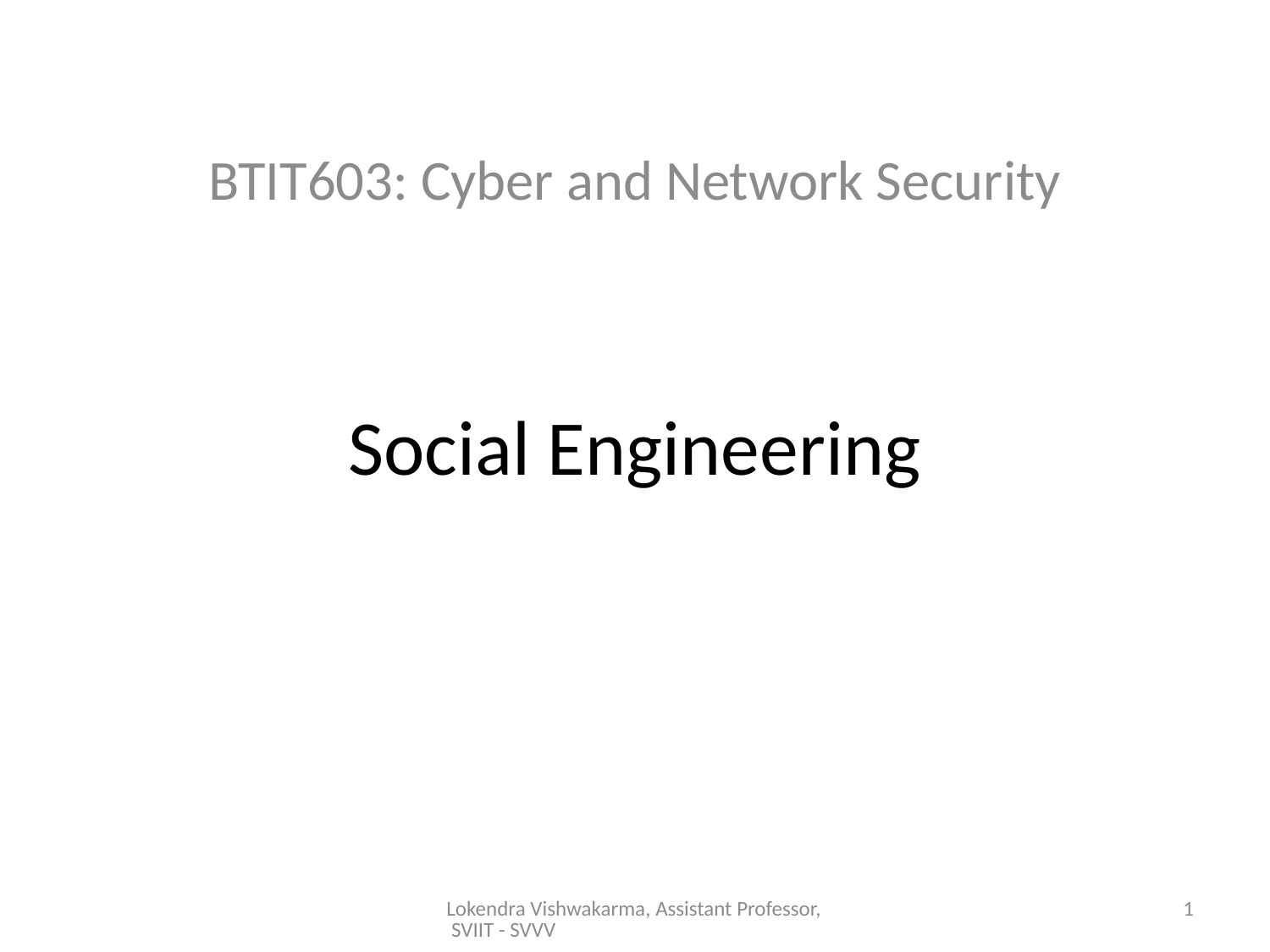

BTIT603: Cyber and Network Security
# Social Engineering
Lokendra Vishwakarma, Assistant Professor, SVIIT - SVVV
1